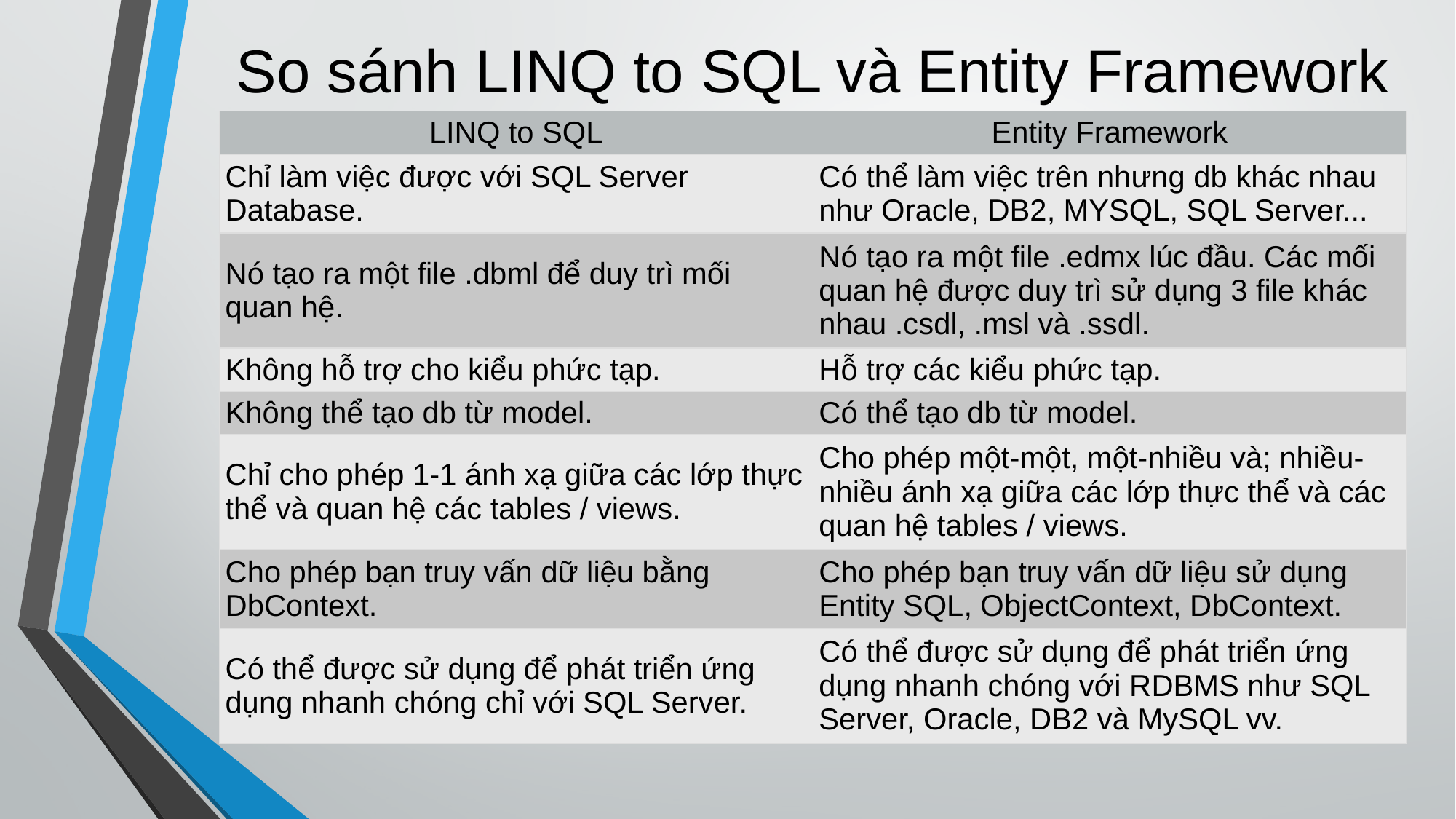

So sánh LINQ to SQL và Entity Framework
| LINQ to SQL | Entity Framework |
| --- | --- |
| Chỉ làm việc được với SQL Server Database. | Có thể làm việc trên nhưng db khác nhau như Oracle, DB2, MYSQL, SQL Server... |
| Nó tạo ra một file .dbml để duy trì mối quan hệ. | Nó tạo ra một file .edmx lúc đầu. Các mối quan hệ được duy trì sử dụng 3 file khác nhau .csdl, .msl và .ssdl. |
| Không hỗ trợ cho kiểu phức tạp. | Hỗ trợ các kiểu phức tạp. |
| Không thể tạo db từ model. | Có thể tạo db từ model. |
| Chỉ cho phép 1-1 ánh xạ giữa các lớp thực thể và quan hệ các tables / views. | Cho phép một-một, một-nhiều và; nhiều-nhiều ánh xạ giữa các lớp thực thể và các quan hệ tables / views. |
| Cho phép bạn truy vấn dữ liệu bằng DbContext. | Cho phép bạn truy vấn dữ liệu sử dụng Entity SQL, ObjectContext, DbContext. |
| Có thể được sử dụng để phát triển ứng dụng nhanh chóng chỉ với SQL Server. | Có thể được sử dụng để phát triển ứng dụng nhanh chóng với RDBMS như SQL Server, Oracle, DB2 và MySQL vv. |